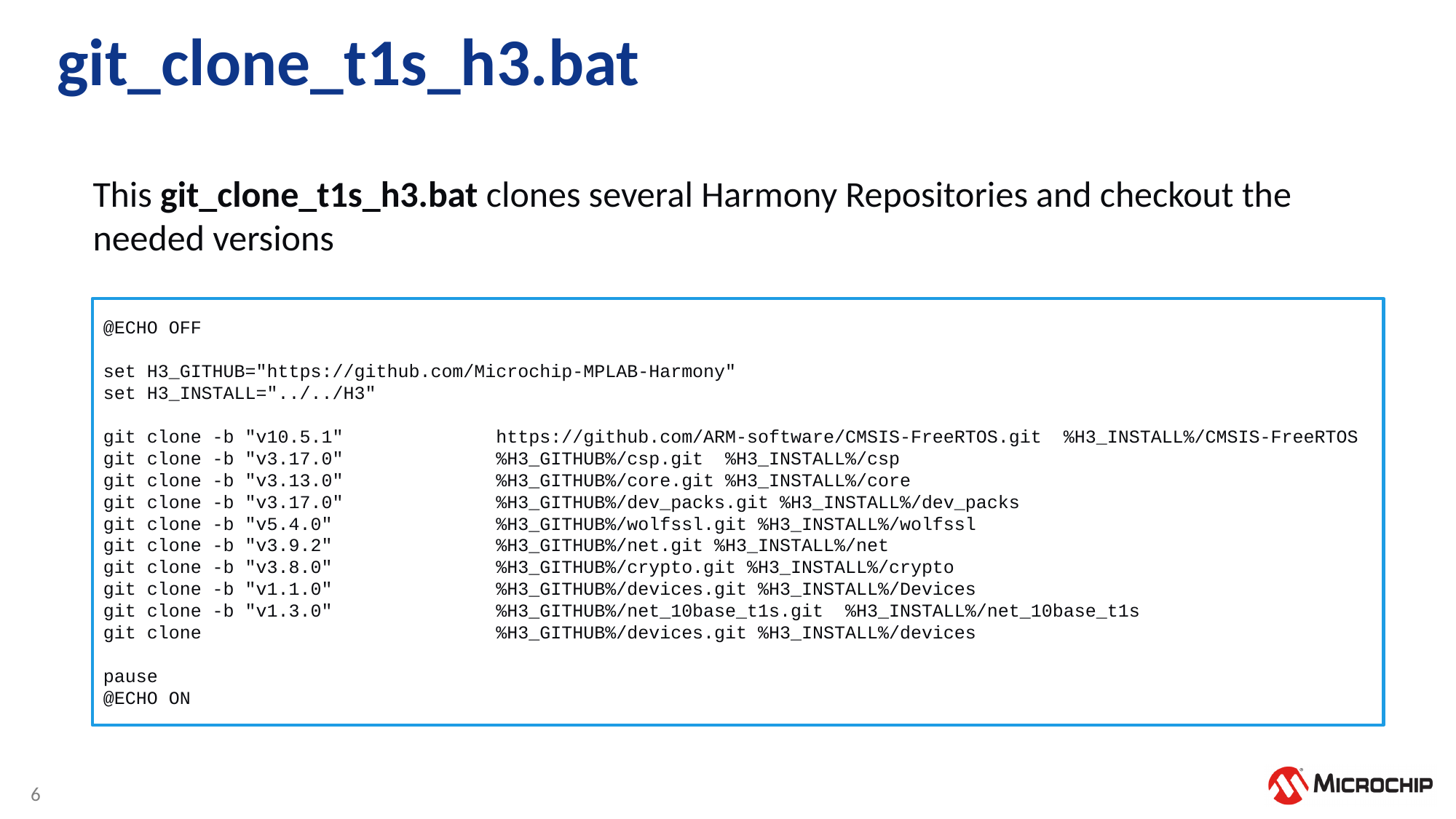

# git_clone_t1s_h3.bat
This git_clone_t1s_h3.bat clones several Harmony Repositories and checkout the needed versions
@ECHO OFF

set H3_GITHUB="https://github.com/Microchip-MPLAB-Harmony"
set H3_INSTALL="../../H3"

git clone -b "v10.5.1"              https://github.com/ARM-software/CMSIS-FreeRTOS.git  %H3_INSTALL%/CMSIS-FreeRTOS
git clone -b "v3.17.0"              %H3_GITHUB%/csp.git  %H3_INSTALL%/csp
git clone -b "v3.13.0"              %H3_GITHUB%/core.git %H3_INSTALL%/core
git clone -b "v3.17.0"              %H3_GITHUB%/dev_packs.git %H3_INSTALL%/dev_packs
git clone -b "v5.4.0"               %H3_GITHUB%/wolfssl.git %H3_INSTALL%/wolfssl
git clone -b "v3.9.2"               %H3_GITHUB%/net.git %H3_INSTALL%/net
git clone -b "v3.8.0"               %H3_GITHUB%/crypto.git %H3_INSTALL%/crypto
git clone -b "v1.1.0"               %H3_GITHUB%/devices.git %H3_INSTALL%/Devices
git clone -b "v1.3.0"               %H3_GITHUB%/net_10base_t1s.git  %H3_INSTALL%/net_10base_t1s
git clone                           %H3_GITHUB%/devices.git %H3_INSTALL%/devices

pause
@ECHO ON